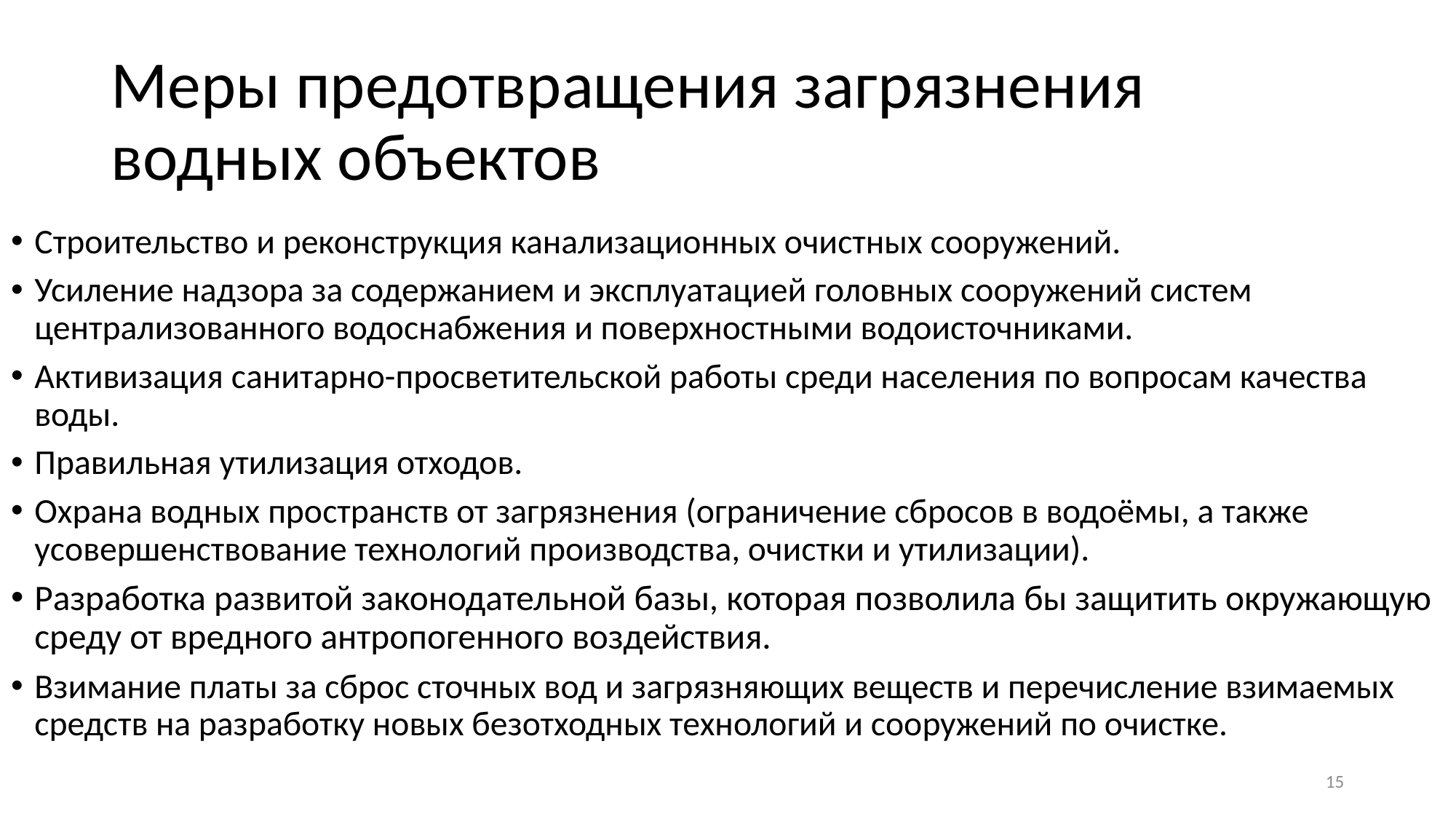

# Меры предотвращения загрязнения водных объектов
Строительство и реконструкция канализационных очистных сооружений.
Усиление надзора за содержанием и эксплуатацией головных сооружений систем централизованного водоснабжения и поверхностными водоисточниками.
Активизация санитарно-просветительской работы среди населения по вопросам качества воды.
Правильная утилизация отходов.
Охрана водных пространств от загрязнения (ограничение сбросов в водоёмы, а также усовершенствование технологий производства, очистки и утилизации).
Разработка развитой законодательной базы, которая позволила бы защитить окружающую среду от вредного антропогенного воздействия.
Взимание платы за сброс сточных вод и загрязняющих веществ и перечисление взимаемых средств на разработку новых безотходных технологий и сооружений по очистке.

15